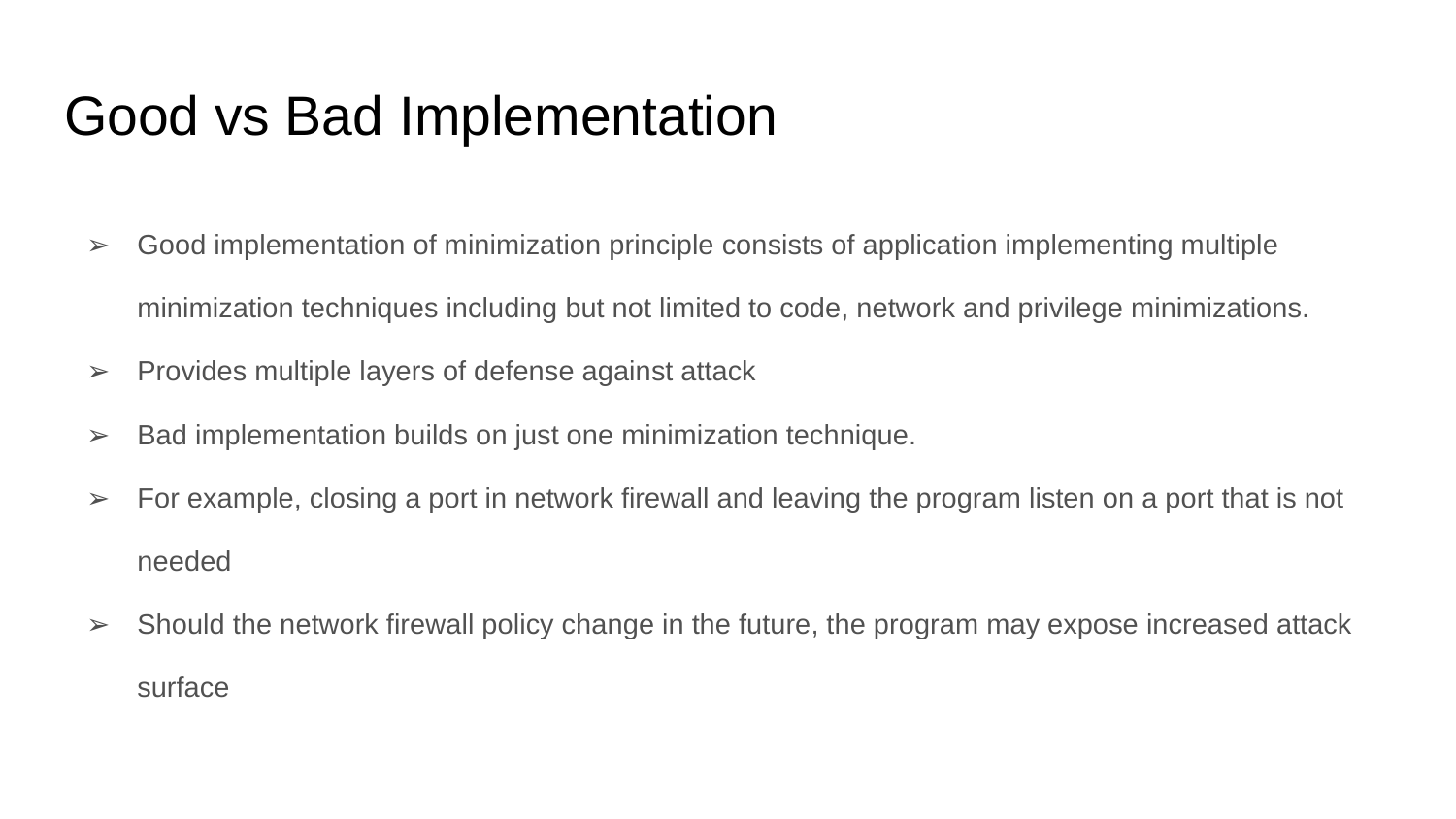

# Good vs Bad Implementation
Good implementation of minimization principle consists of application implementing multiple minimization techniques including but not limited to code, network and privilege minimizations.
Provides multiple layers of defense against attack
Bad implementation builds on just one minimization technique.
For example, closing a port in network firewall and leaving the program listen on a port that is not needed
Should the network firewall policy change in the future, the program may expose increased attack surface